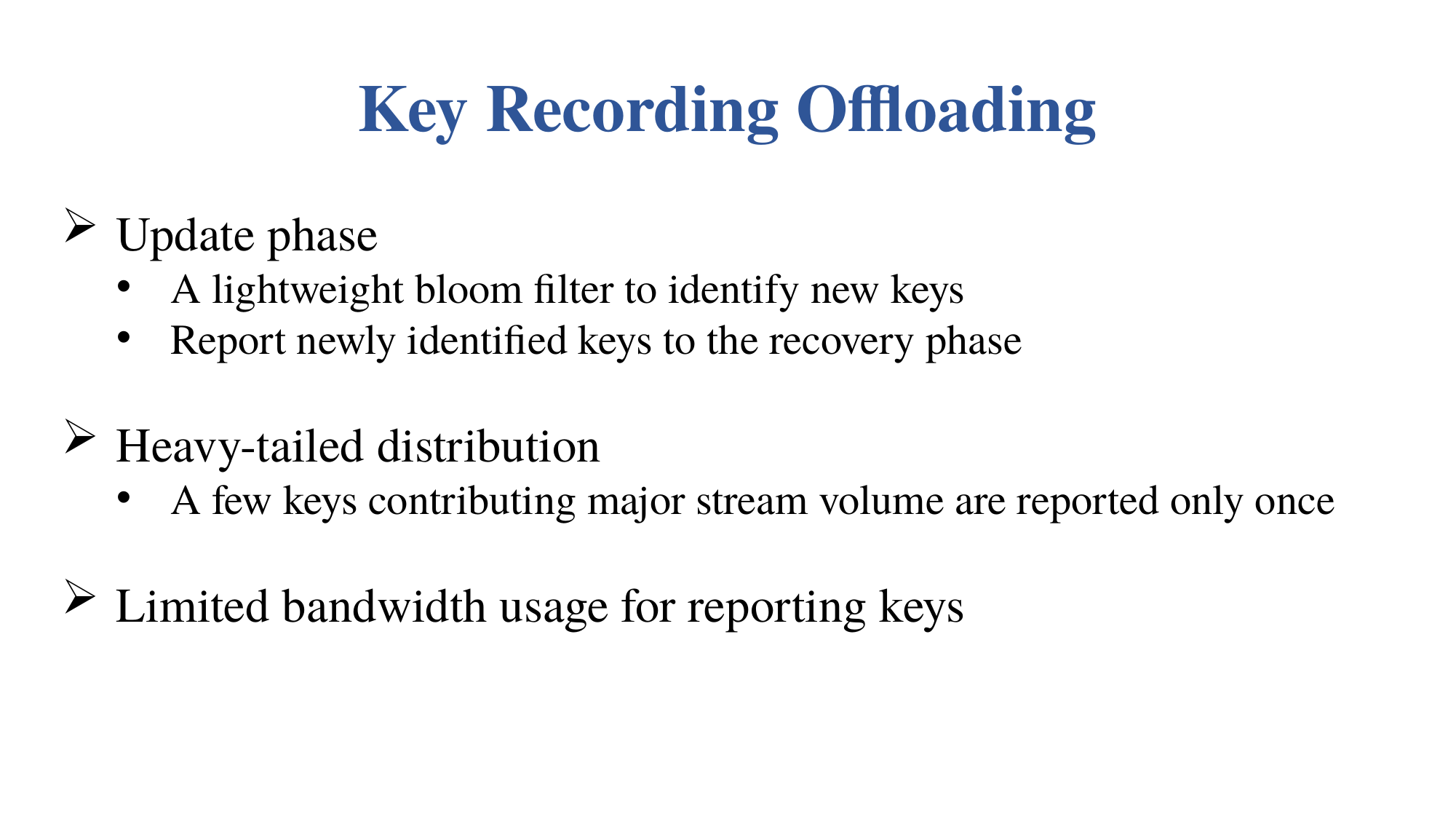

Key Recording Offloading
Update phase
A lightweight bloom filter to identify new keys
Report newly identified keys to the recovery phase

Heavy-tailed distribution
A few keys contributing major stream volume are reported only once

Limited bandwidth usage for reporting keys